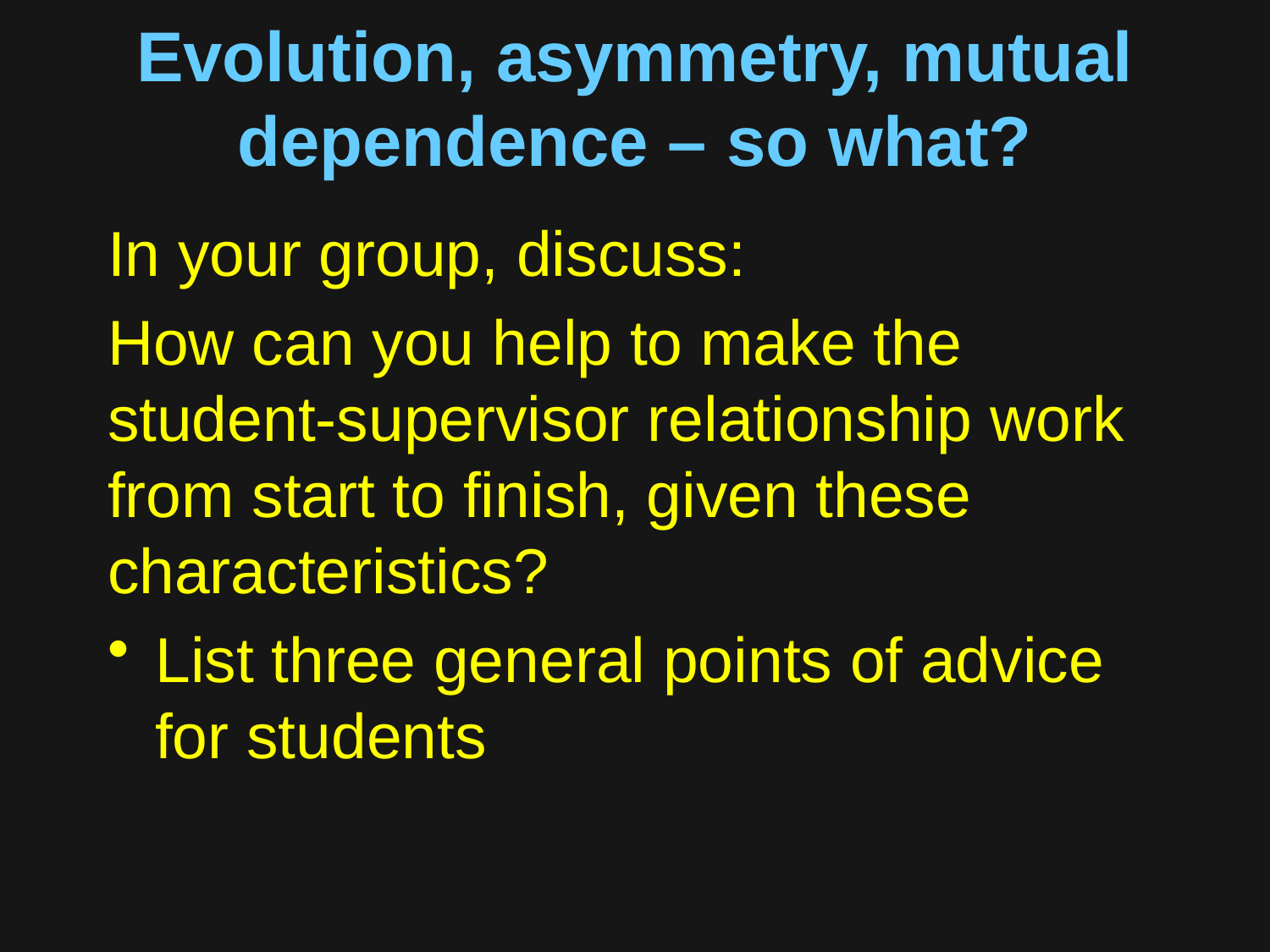

# Evolution, asymmetry, mutual dependence – so what?
In your group, discuss:
How can you help to make the student-supervisor relationship work from start to finish, given these characteristics?
List three general points of advice for students